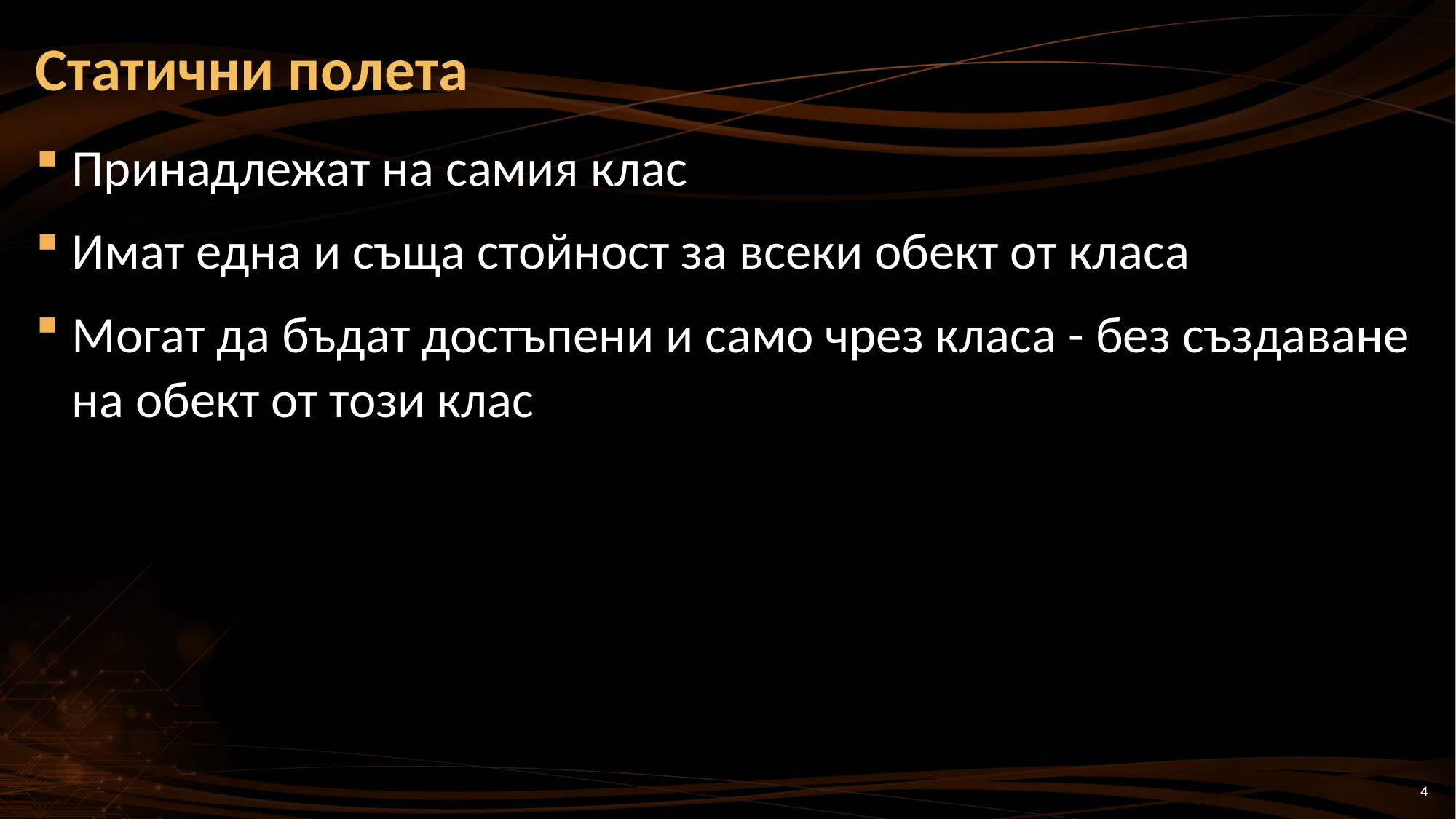

# Статични полета
Принадлежат на самия клас
Имат една и съща стойност за всеки обект от класа
Могат да бъдат достъпени и само чрез класа - без създаване на обект от този клас
4